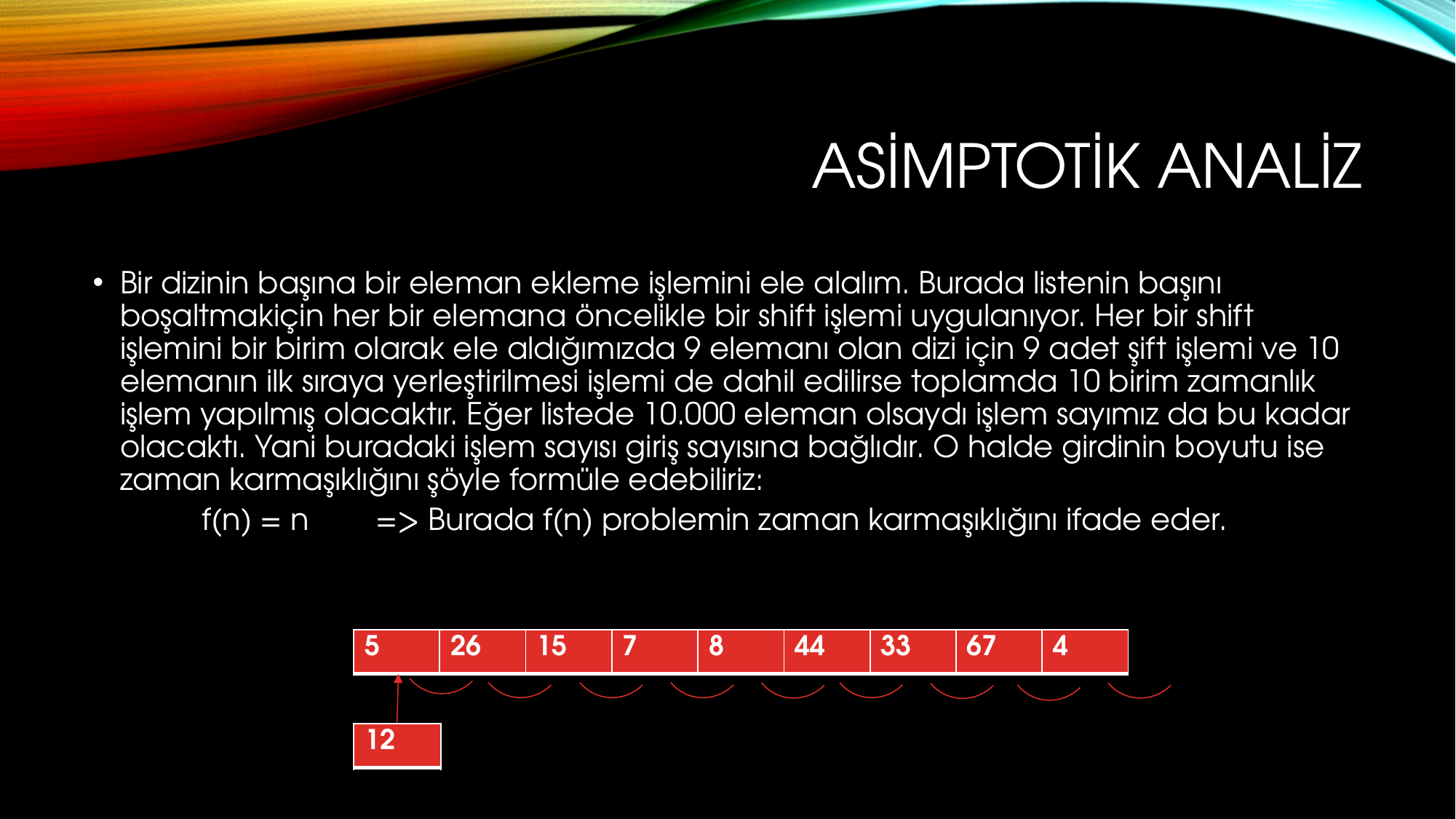

# ASİMPTOTİK ANALİZ
Bir dizinin başına bir eleman ekleme işlemini ele alalım. Burada listenin başını boşaltmakiçin her bir elemana öncelikle bir shift işlemi uygulanıyor. Her bir shift işlemini bir birim olarak ele aldığımızda 9 elemanı olan dizi için 9 adet şift işlemi ve 10 elemanın ilk sıraya yerleştirilmesi işlemi de dahil edilirse toplamda 10 birim zamanlık işlem yapılmış olacaktır. Eğer listede 10.000 eleman olsaydı işlem sayımız da bu kadar olacaktı. Yani buradaki işlem sayısı giriş sayısına bağlıdır. O halde girdinin boyutu ise zaman karmaşıklığını şöyle formüle edebiliriz:
f(n) = n        => Burada f(n) problemin zaman karmaşıklığını ifade eder.

| 5 | 26 | 15 | 7 | 8 | 44 | 33 | 67 | 4 |
| --- | --- | --- | --- | --- | --- | --- | --- | --- |
| 12 |
| --- |